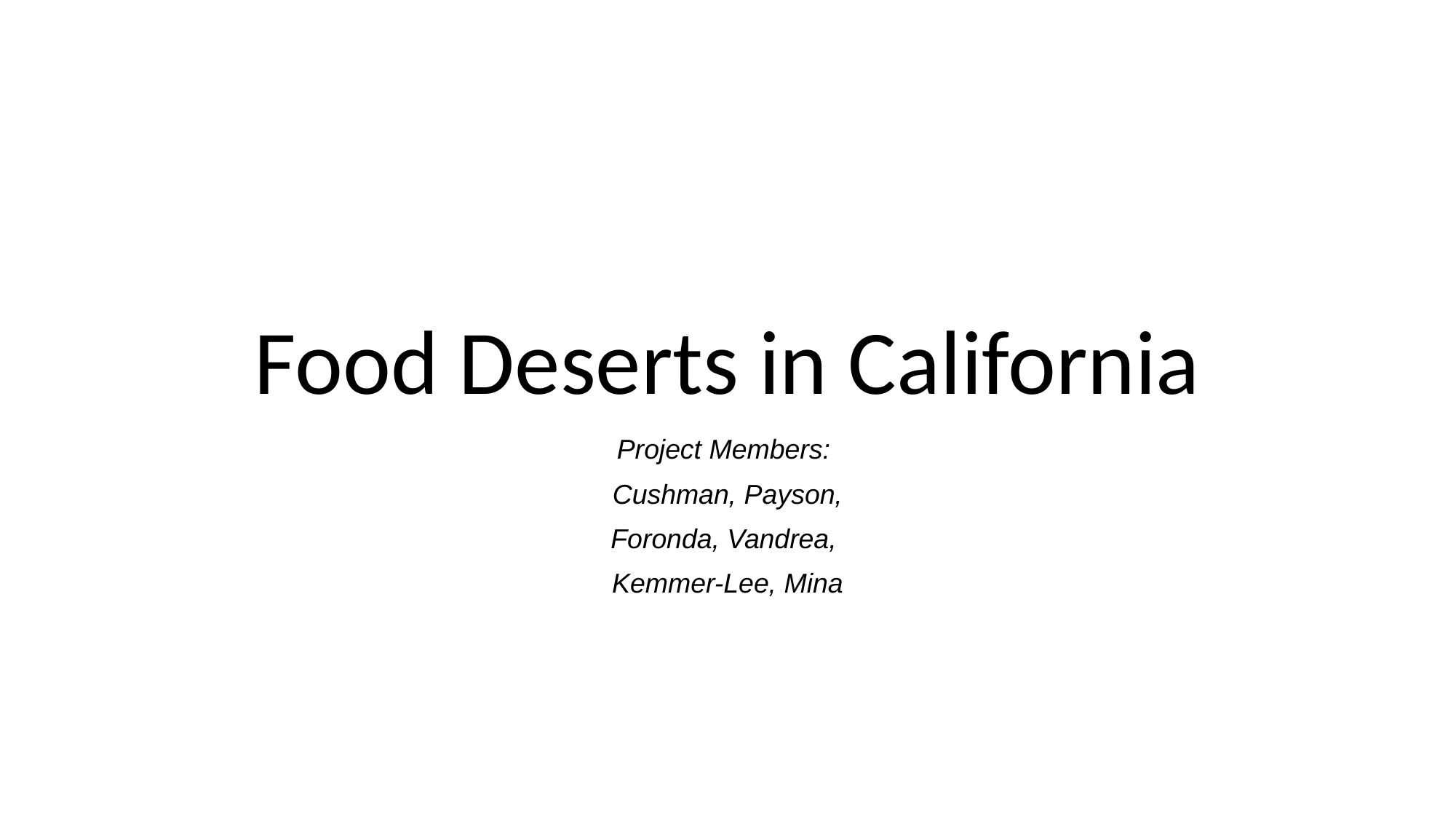

# Food Deserts in California
Project Members:
Cushman, Payson,
Foronda, Vandrea,
Kemmer-Lee, Mina